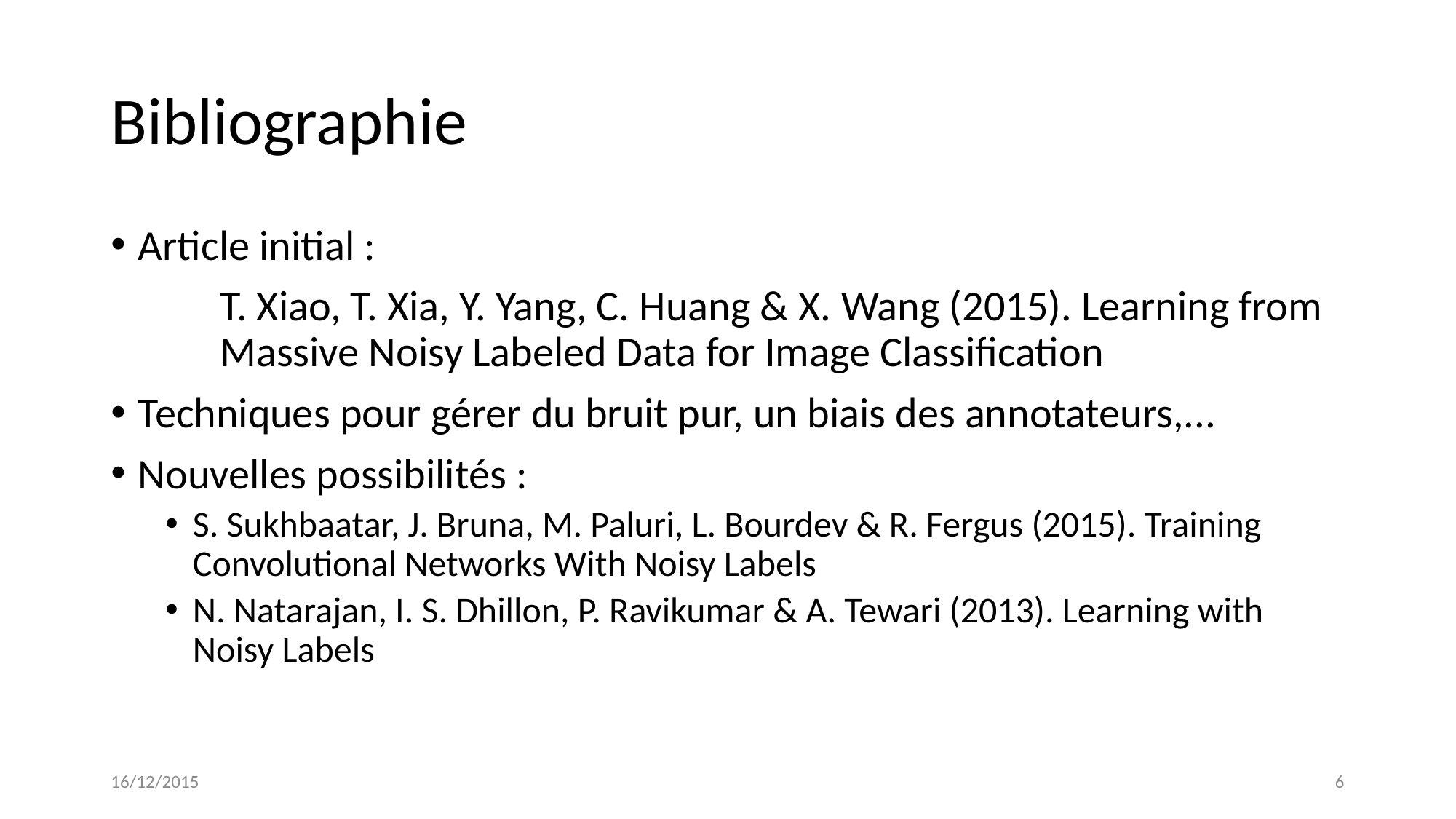

# Bibliographie
Article initial :
	T. Xiao, T. Xia, Y. Yang, C. Huang & X. Wang (2015). Learning from 	Massive Noisy Labeled Data for Image Classification
Techniques pour gérer du bruit pur, un biais des annotateurs,...
Nouvelles possibilités :
S. Sukhbaatar, J. Bruna, M. Paluri, L. Bourdev & R. Fergus (2015). Training Convolutional Networks With Noisy Labels
N. Natarajan, I. S. Dhillon, P. Ravikumar & A. Tewari (2013). Learning with Noisy Labels

16/12/2015
6